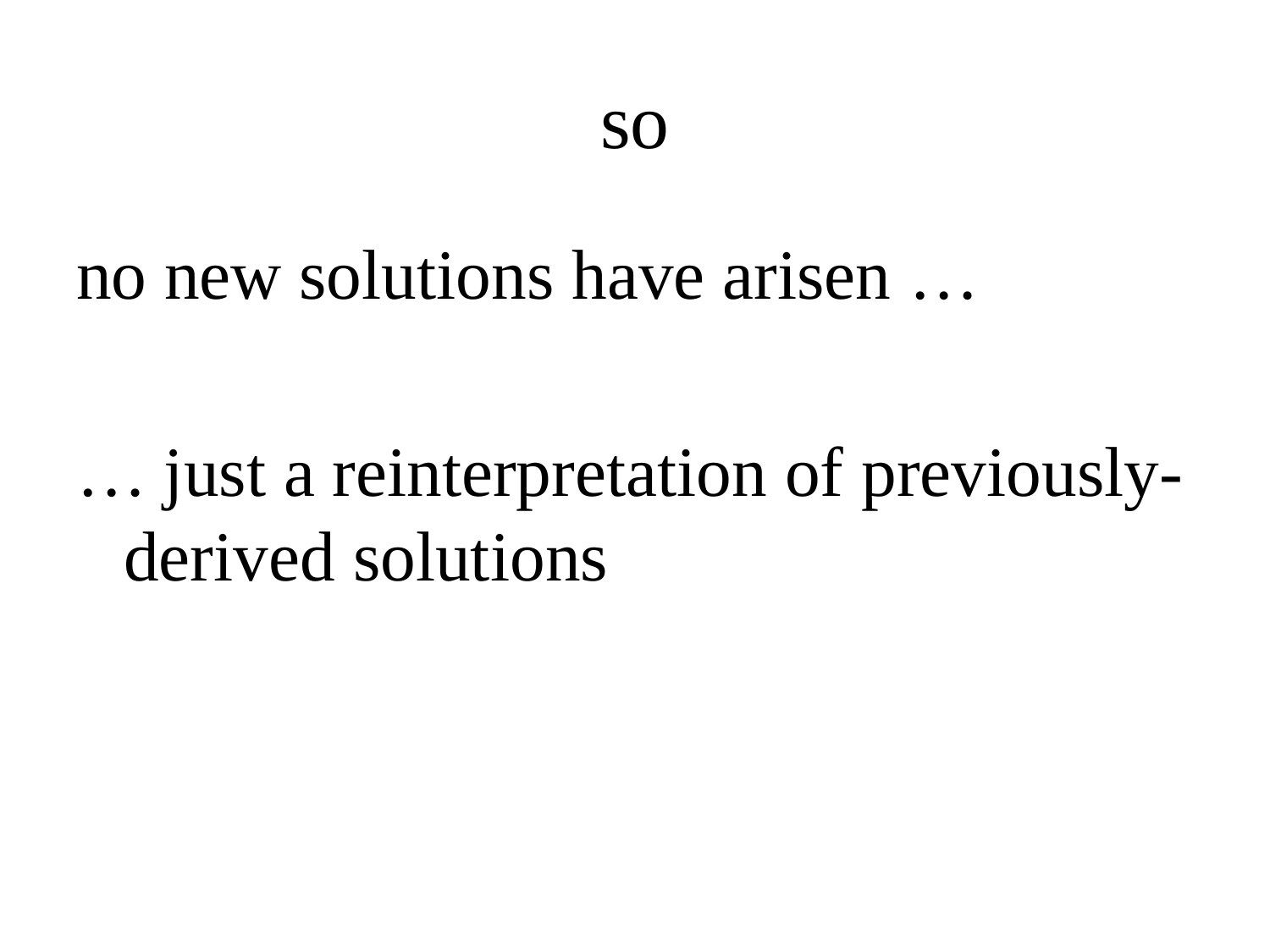

# so
no new solutions have arisen …

… just a reinterpretation of previously-derived solutions